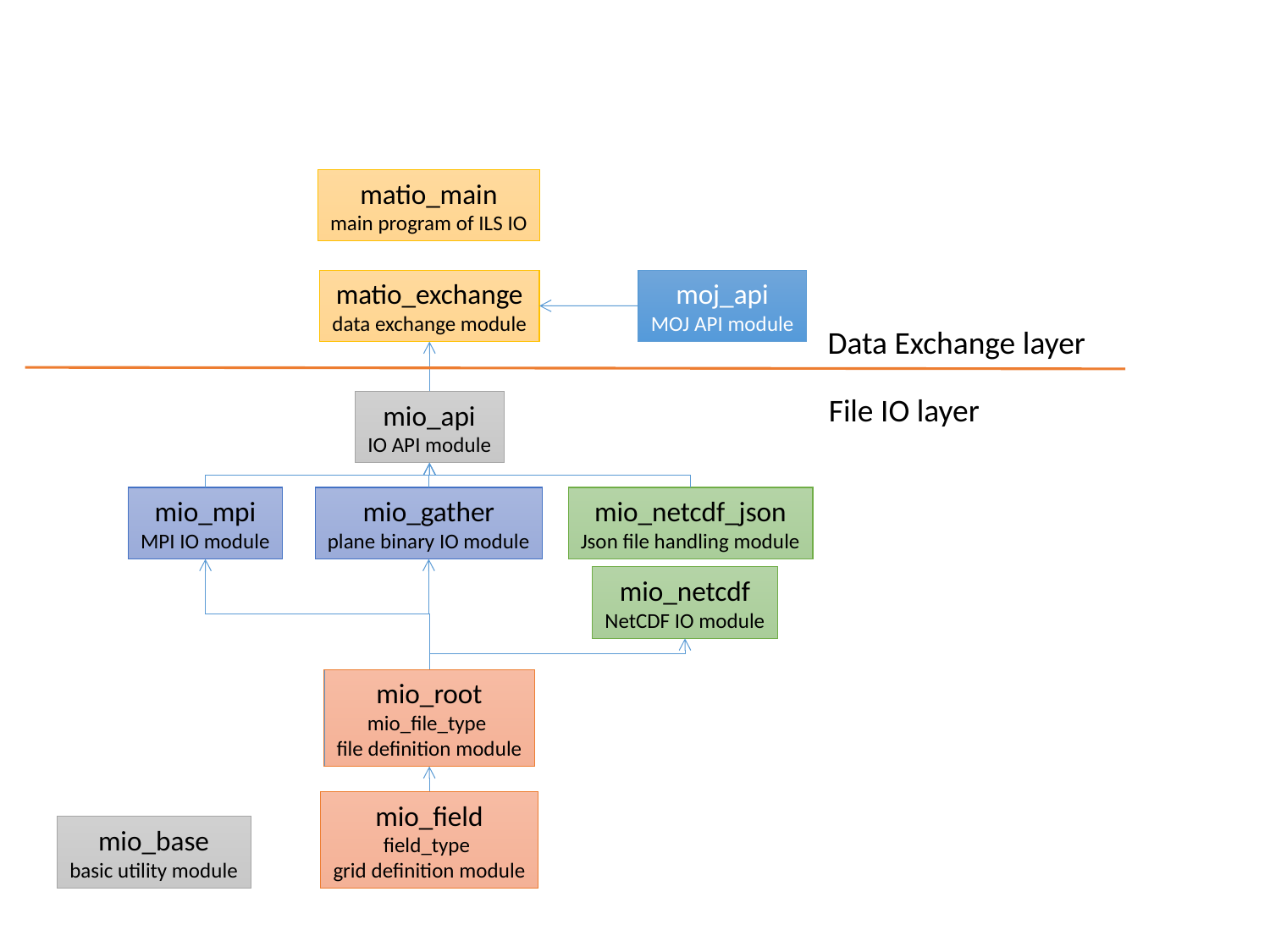

matio_main
main program of ILS IO
moj_api
MOJ API module
matio_exchange
data exchange module
Data Exchange layer
File IO layer
mio_api
IO API module
mio_netcdf_json
Json file handling module
mio_gather
plane binary IO module
mio_mpi
MPI IO module
mio_netcdf
NetCDF IO module
mio_root
mio_file_type
file definition module
mio_field
field_type
grid definition module
mio_base
basic utility module